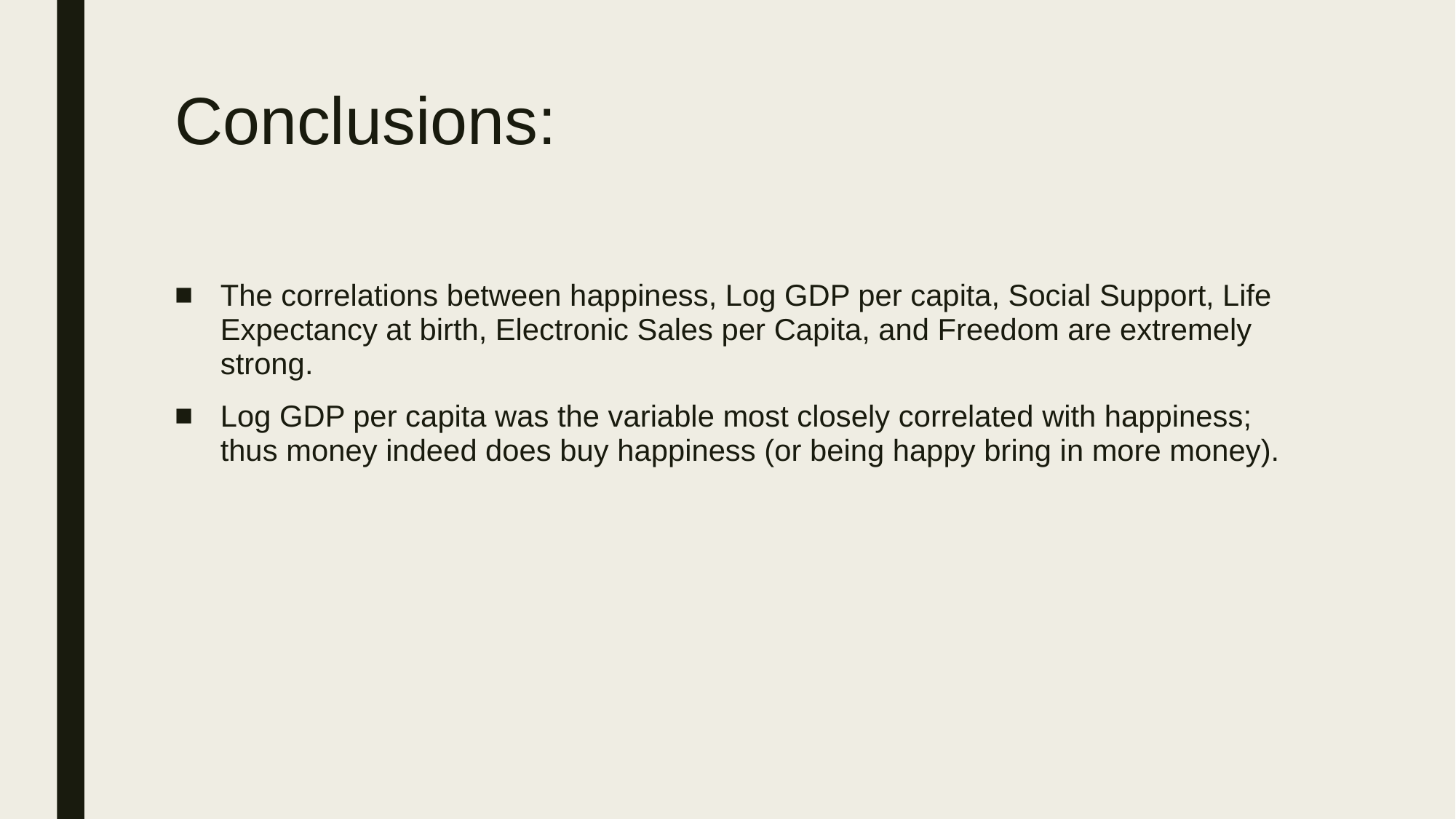

# Conclusions:
The correlations between happiness, Log GDP per capita, Social Support, Life Expectancy at birth, Electronic Sales per Capita, and Freedom are extremely strong.
Log GDP per capita was the variable most closely correlated with happiness; thus money indeed does buy happiness (or being happy bring in more money).